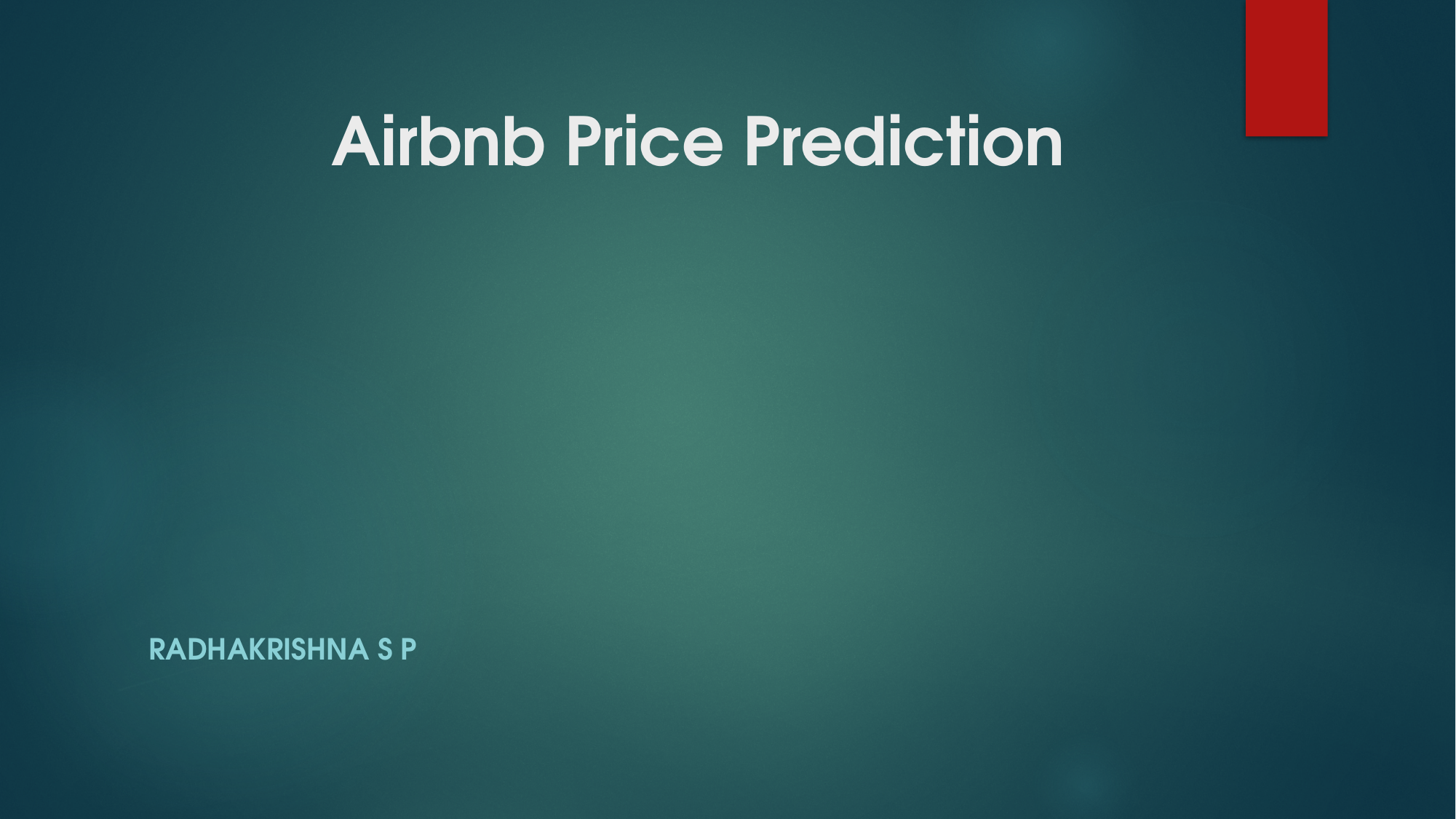

# Airbnb Price Prediction

Radhakrishna S P